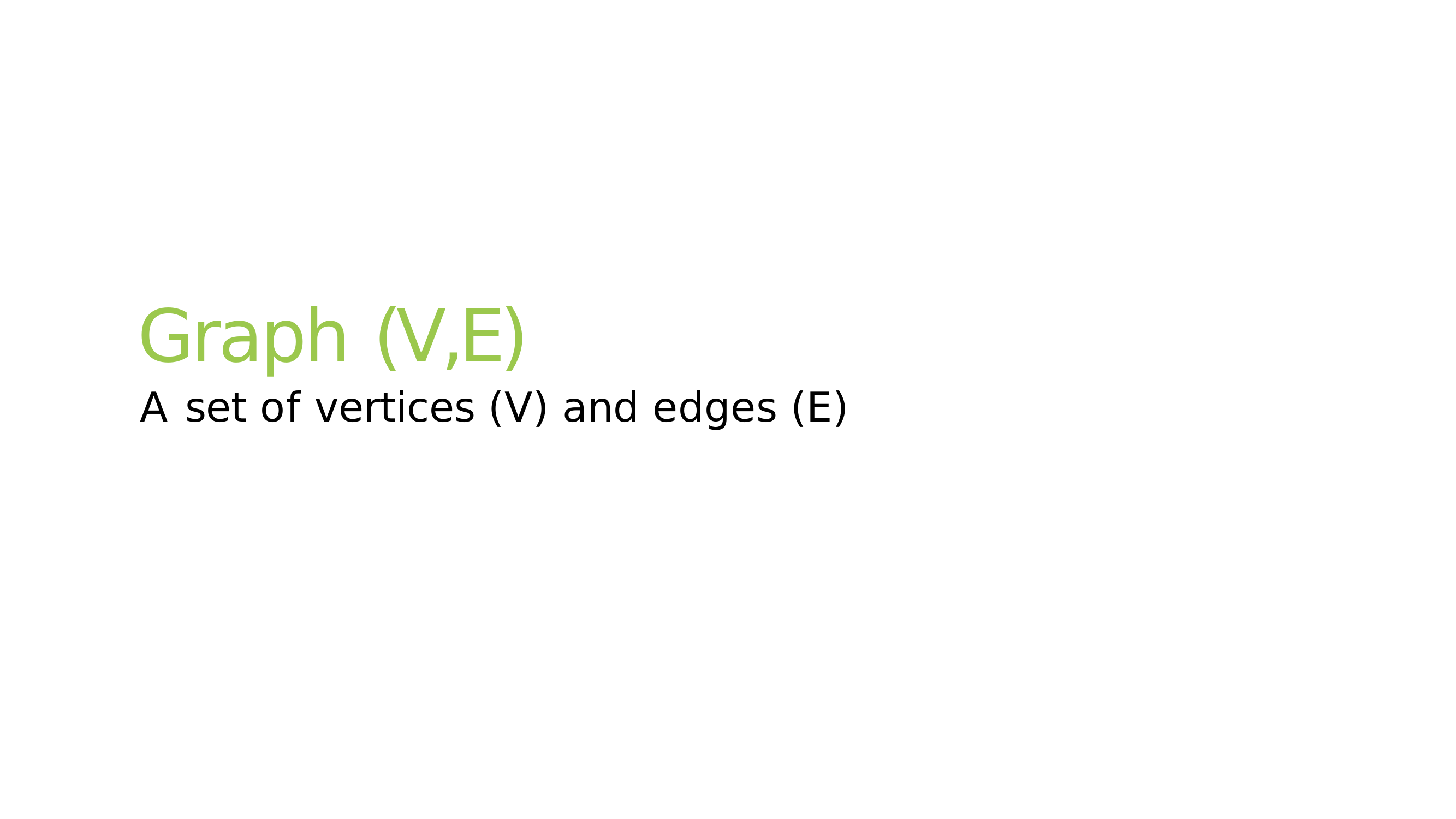

# Graph (V,E)
A set of vertices (V) and edges (E)